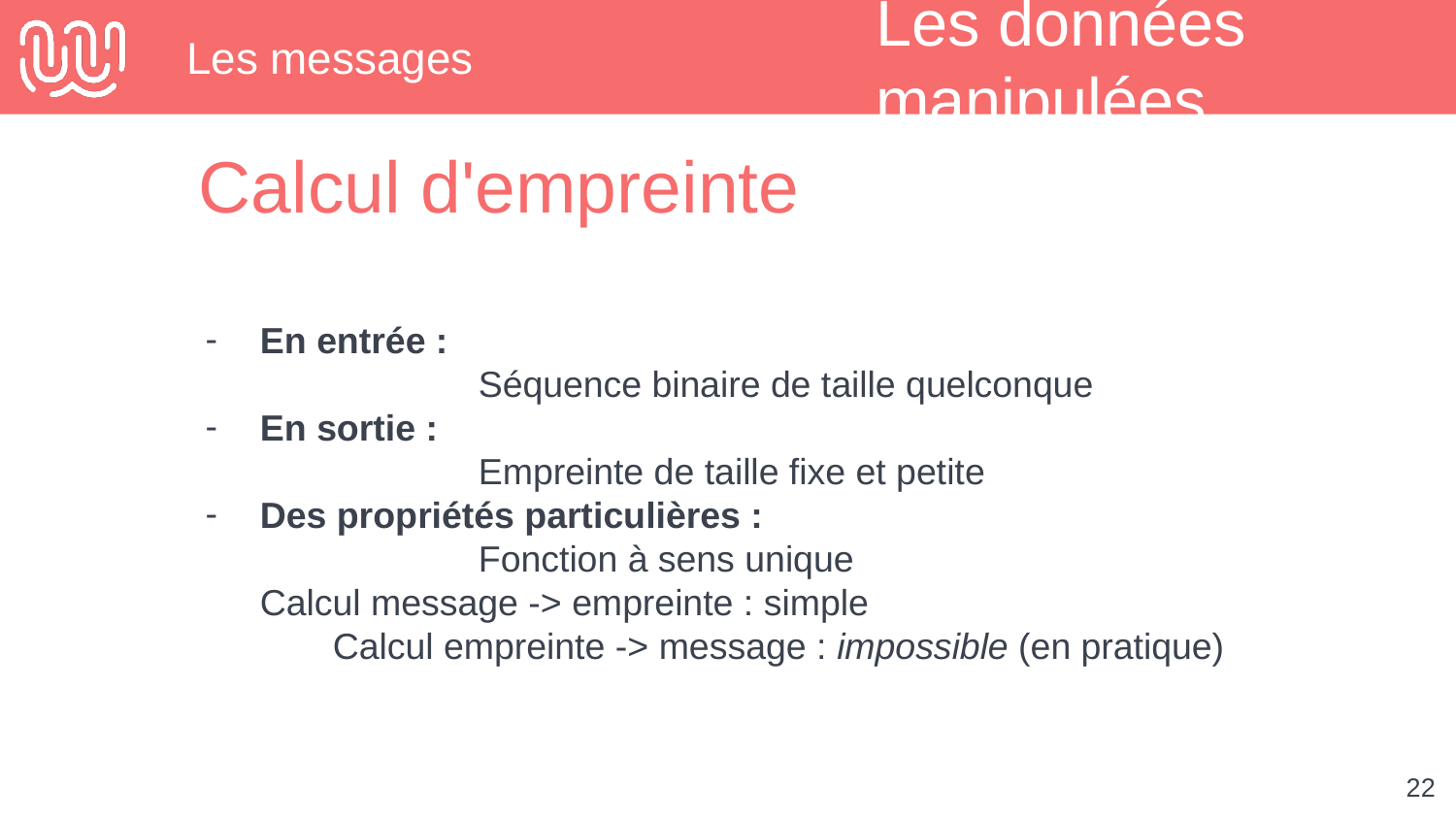

# Les messages
Les données manipulées
Calcul d'empreinte
En entrée :
		Séquence binaire de taille quelconque
En sortie :
		Empreinte de taille fixe et petite
Des propriétés particulières :
		Fonction à sens unique
Calcul message -> empreinte : simple
	Calcul empreinte -> message : impossible (en pratique)

22